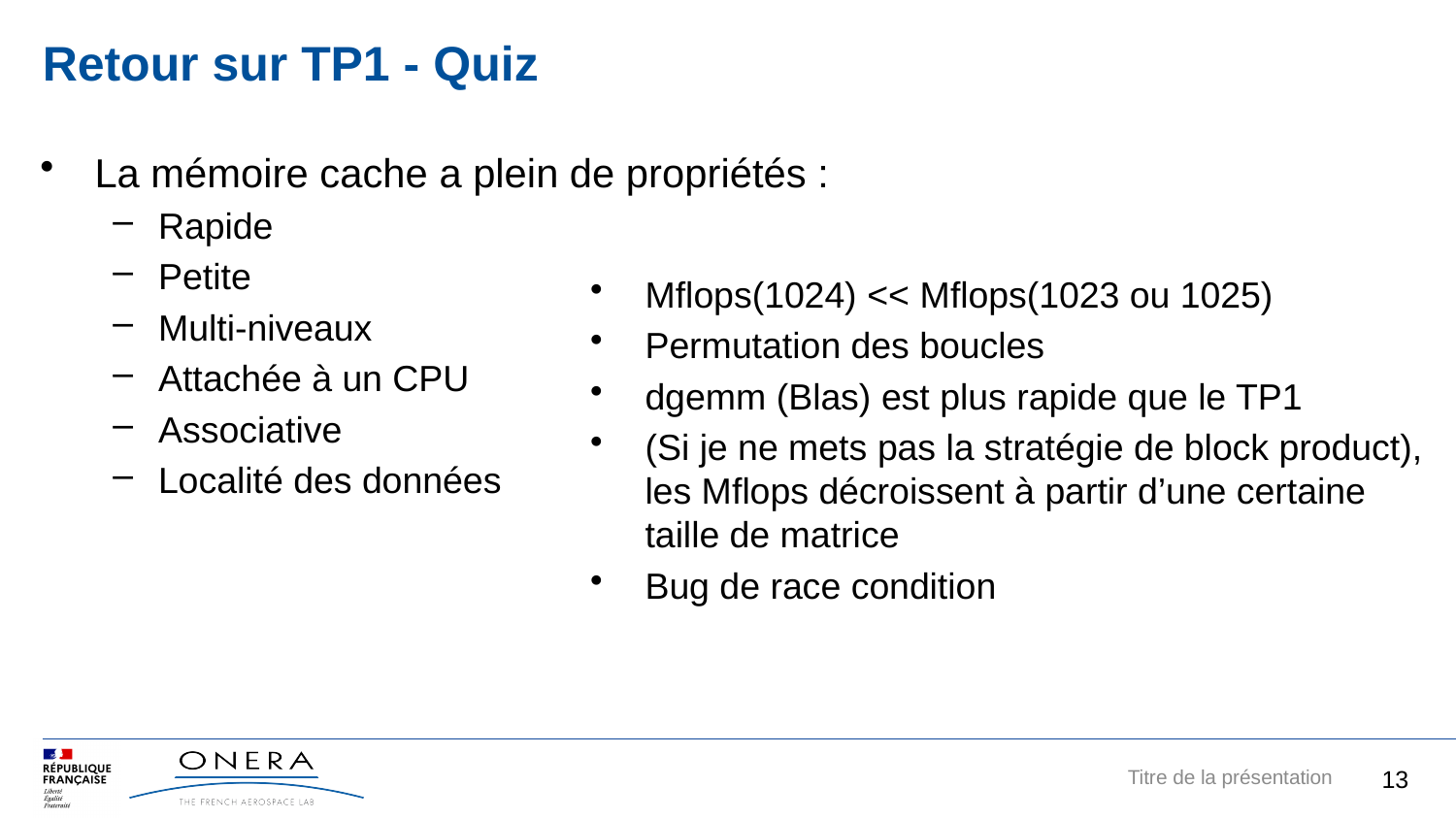

# Retour sur TP1 - Quiz
La mémoire cache a plein de propriétés :
Rapide
Petite
Multi-niveaux
Attachée à un CPU
Associative
Localité des données

Mflops(1024) << Mflops(1023 ou 1025)
Permutation des boucles
dgemm (Blas) est plus rapide que le TP1
(Si je ne mets pas la stratégie de block product), les Mflops décroissent à partir d’une certaine taille de matrice
Bug de race condition
13
Titre de la présentation